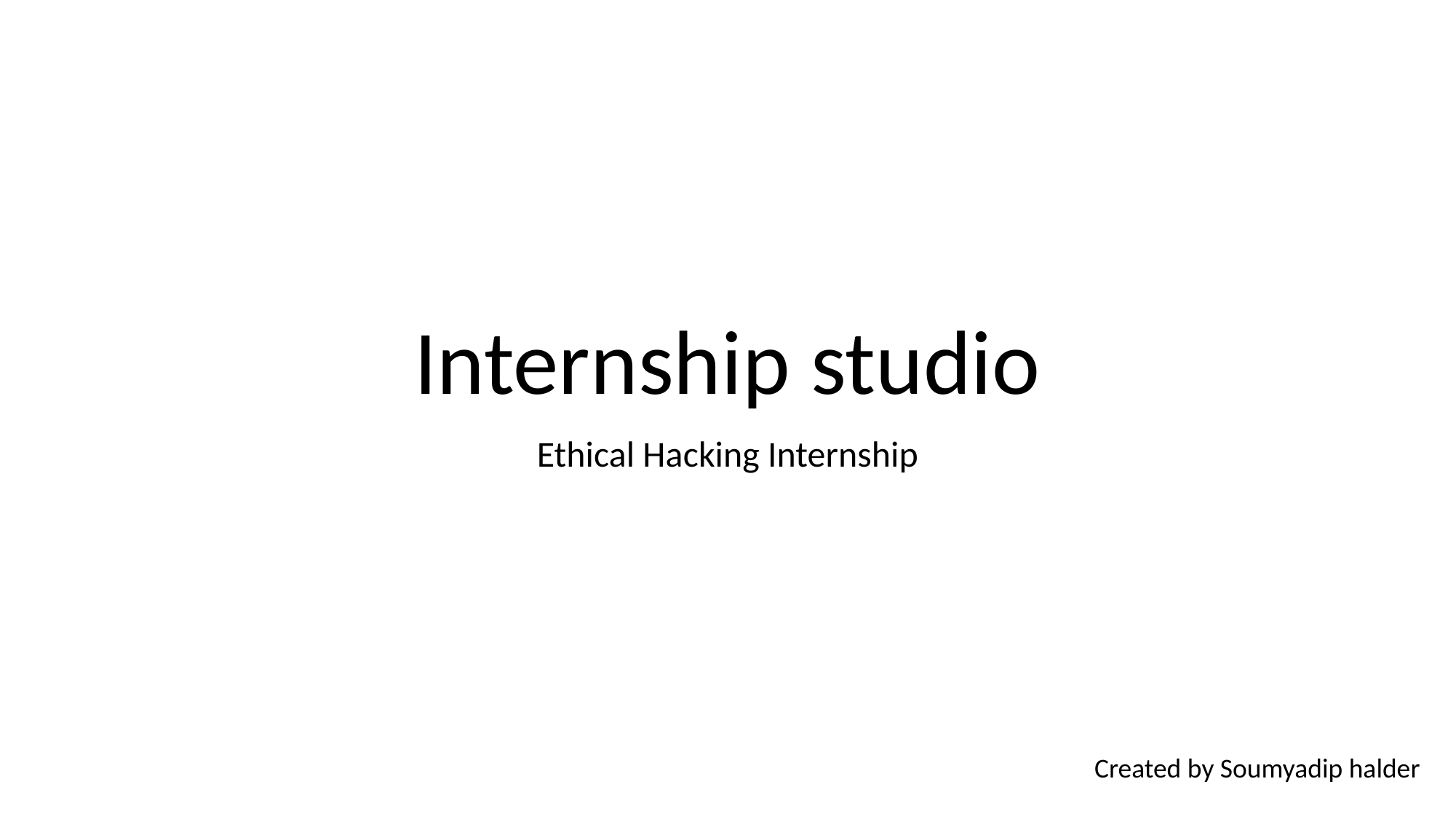

# Internship studio
Ethical Hacking Internship

Created by Soumyadip halder